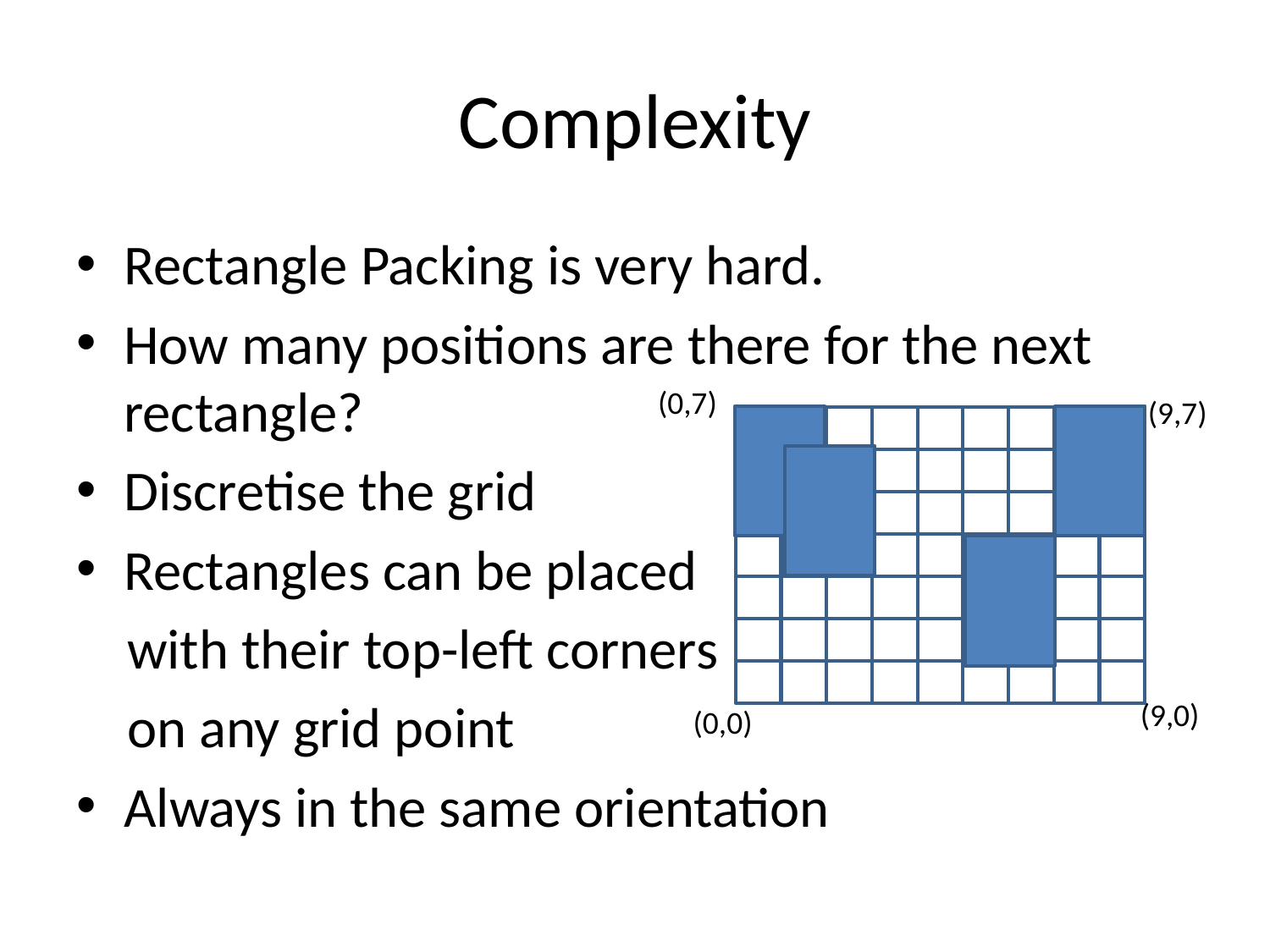

# Complexity
Rectangle Packing is very hard.
How many positions are there for the next rectangle?
Discretise the grid
Rectangles can be placed
    with their top-left corners
    on any grid point
Always in the same orientation

(0,7)
(9,7)

(9,0)
(0,0)